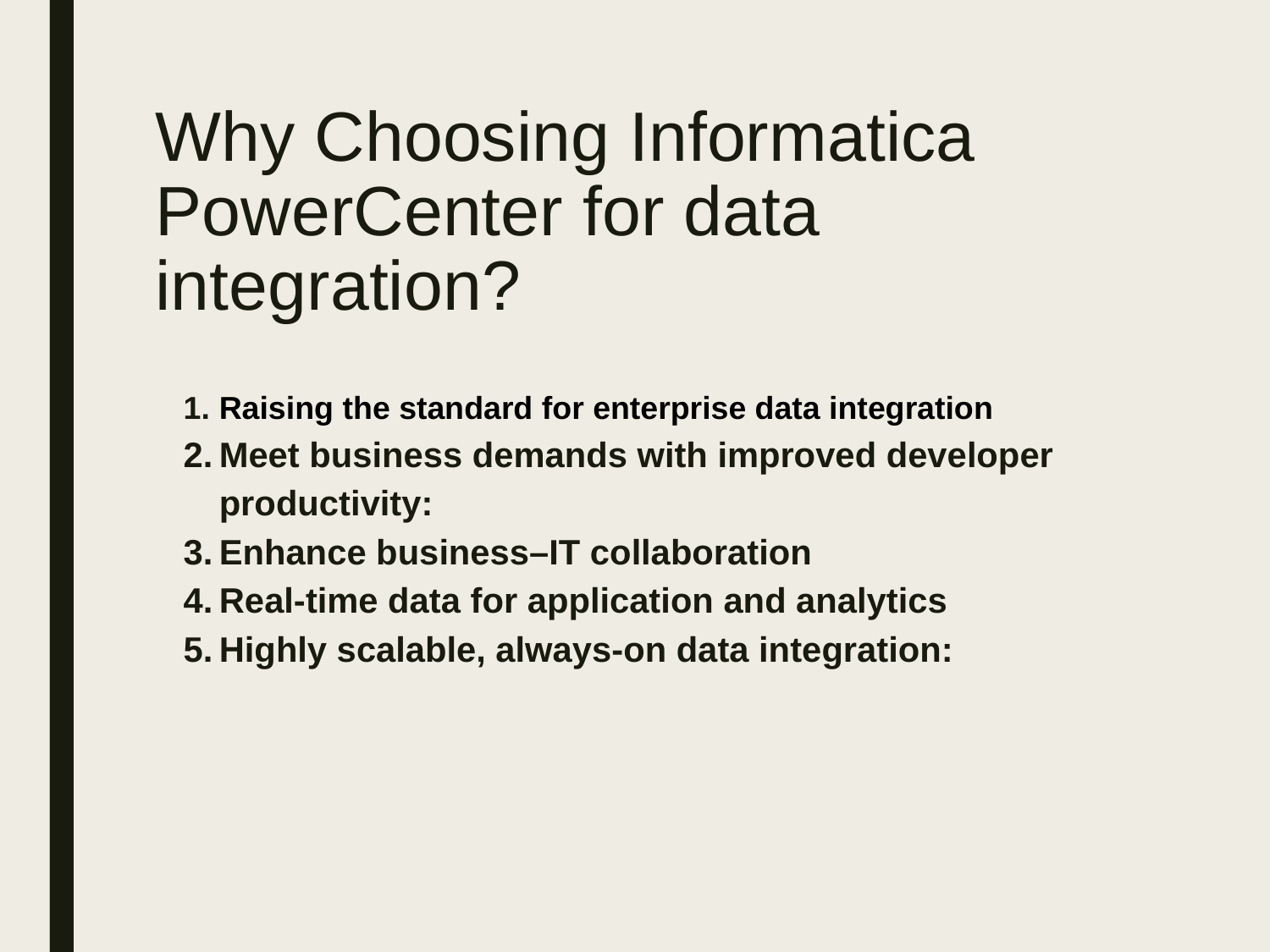

# Why Choosing Informatica PowerCenter for data integration?
Raising the standard for enterprise data integration
Meet business demands with improved developer productivity:
Enhance business–IT collaboration
Real-time data for application and analytics
Highly scalable, always-on data integration: